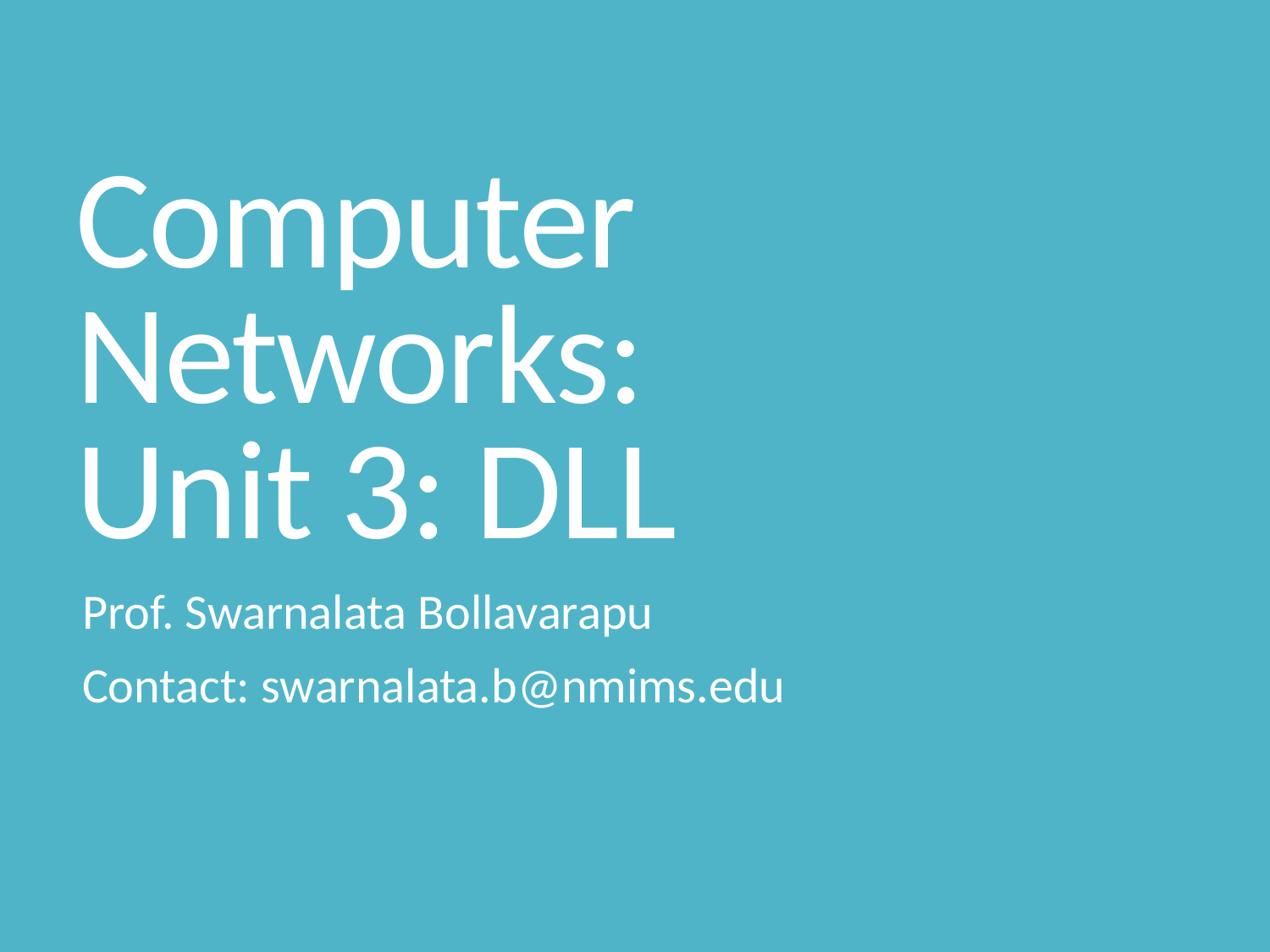

# Computer Networks: Unit 3: DLL
Prof. Swarnalata Bollavarapu
Contact: swarnalata.b@nmims.edu